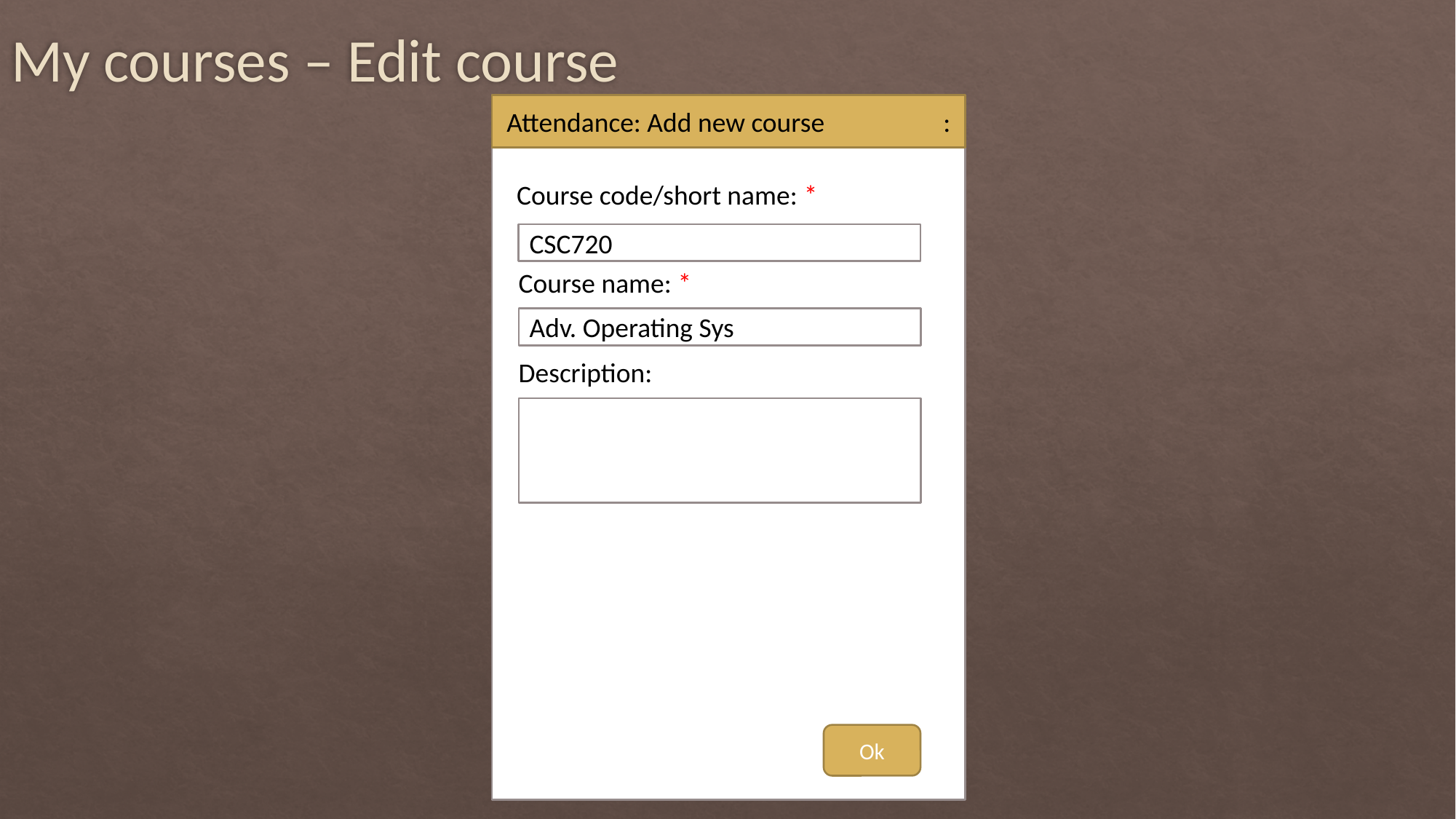

# My courses – Edit course

Attendance: Add new course		:
Course code/short name: *
CSC720
Course name: *
Adv. Operating Sys
Description:

Ok